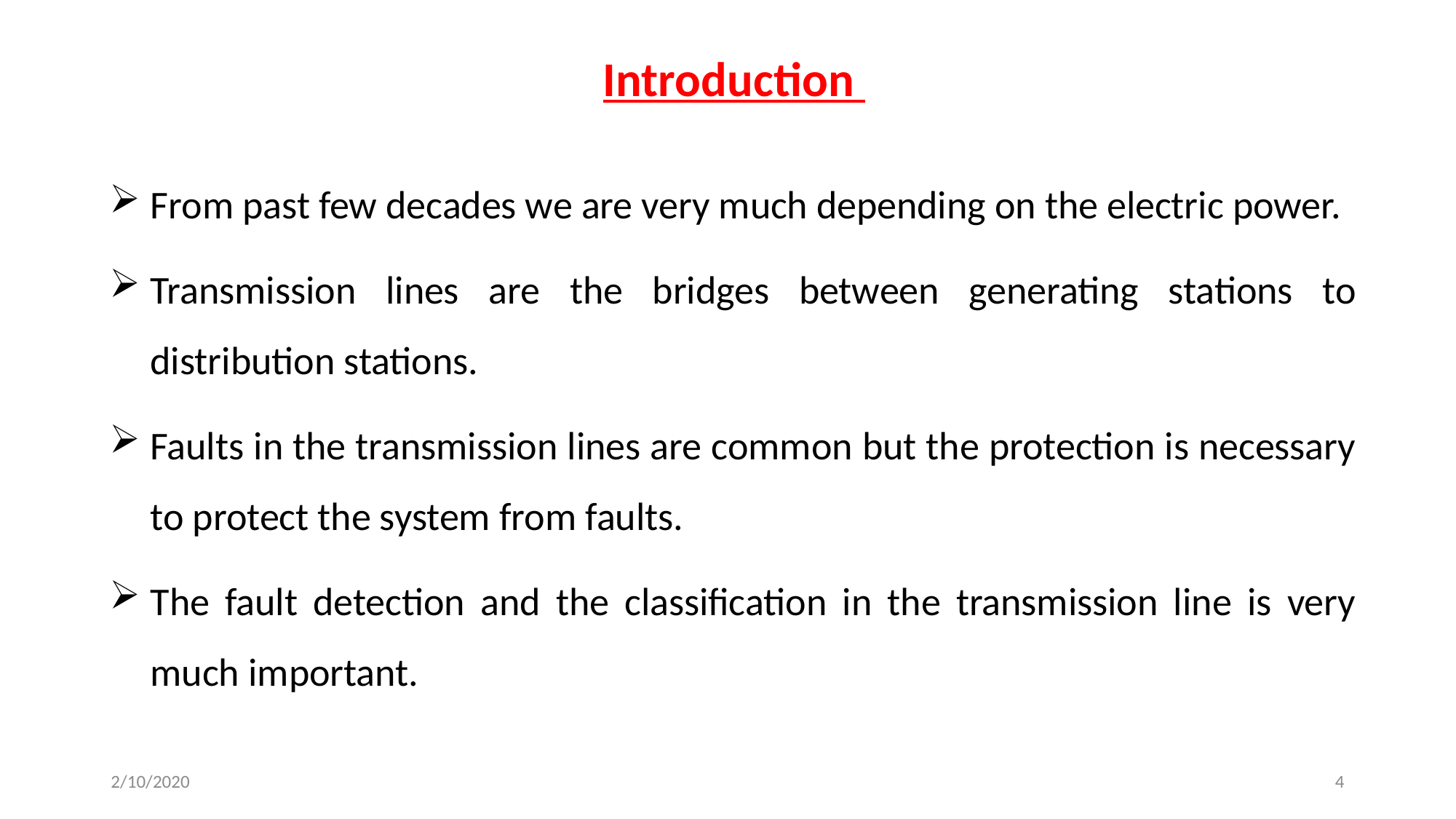

Introduction
From past few decades we are very much depending on the electric power.
Transmission lines are the bridges between generating stations to distribution stations.
Faults in the transmission lines are common but the protection is necessary to protect the system from faults.
The fault detection and the classification in the transmission line is very much important.
2/10/2020
4